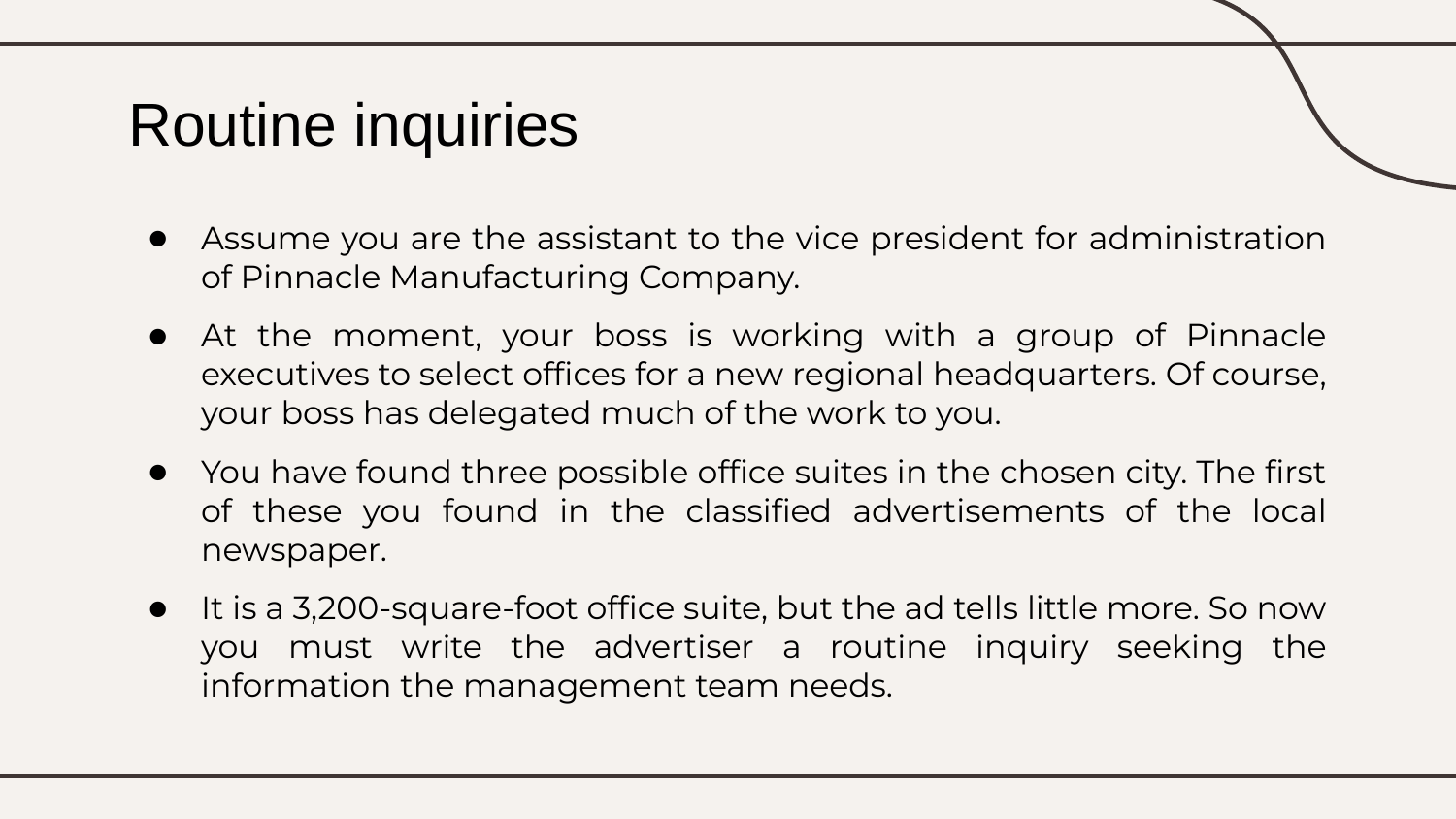

# Routine inquiries
Assume you are the assistant to the vice president for administration of Pinnacle Manufacturing Company.
At the moment, your boss is working with a group of Pinnacle executives to select offices for a new regional headquarters. Of course, your boss has delegated much of the work to you.
You have found three possible office suites in the chosen city. The first of these you found in the classified advertisements of the local newspaper.
It is a 3,200-square-foot office suite, but the ad tells little more. So now you must write the advertiser a routine inquiry seeking the information the management team needs.